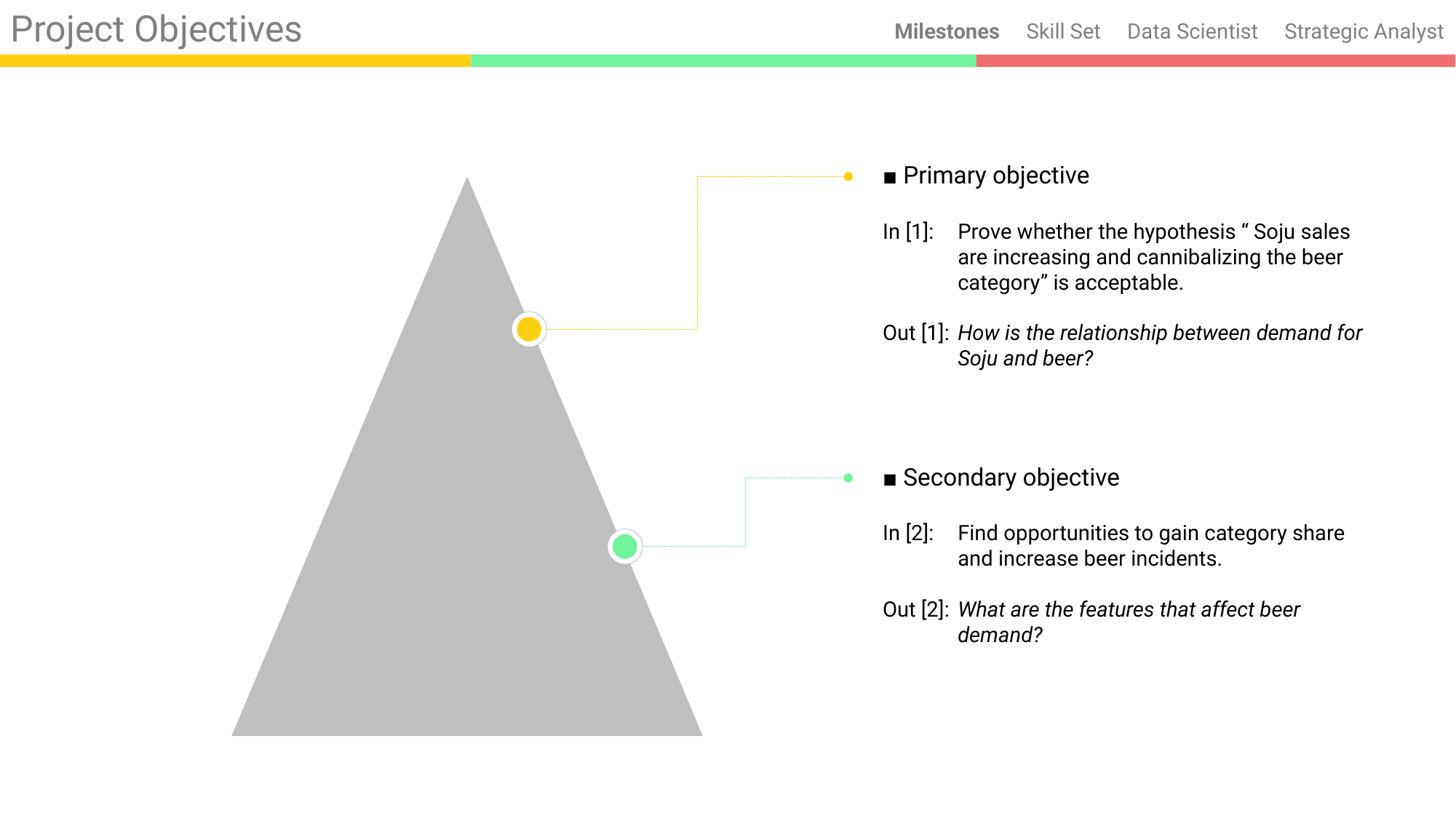

Project Objectives
Milestones     Skill Set     Data Scientist     Strategic Analyst
■ Primary objective

In [1]: 	Prove whether the hypothesis “ Soju sales are increasing and cannibalizing the beer category” is acceptable.

Out [1]:	How is the relationship between demand for Soju and beer?

■ Secondary objective

In [2]: 	Find opportunities to gain category share and increase beer incidents.

Out [2]:	What are the features that affect beer demand?